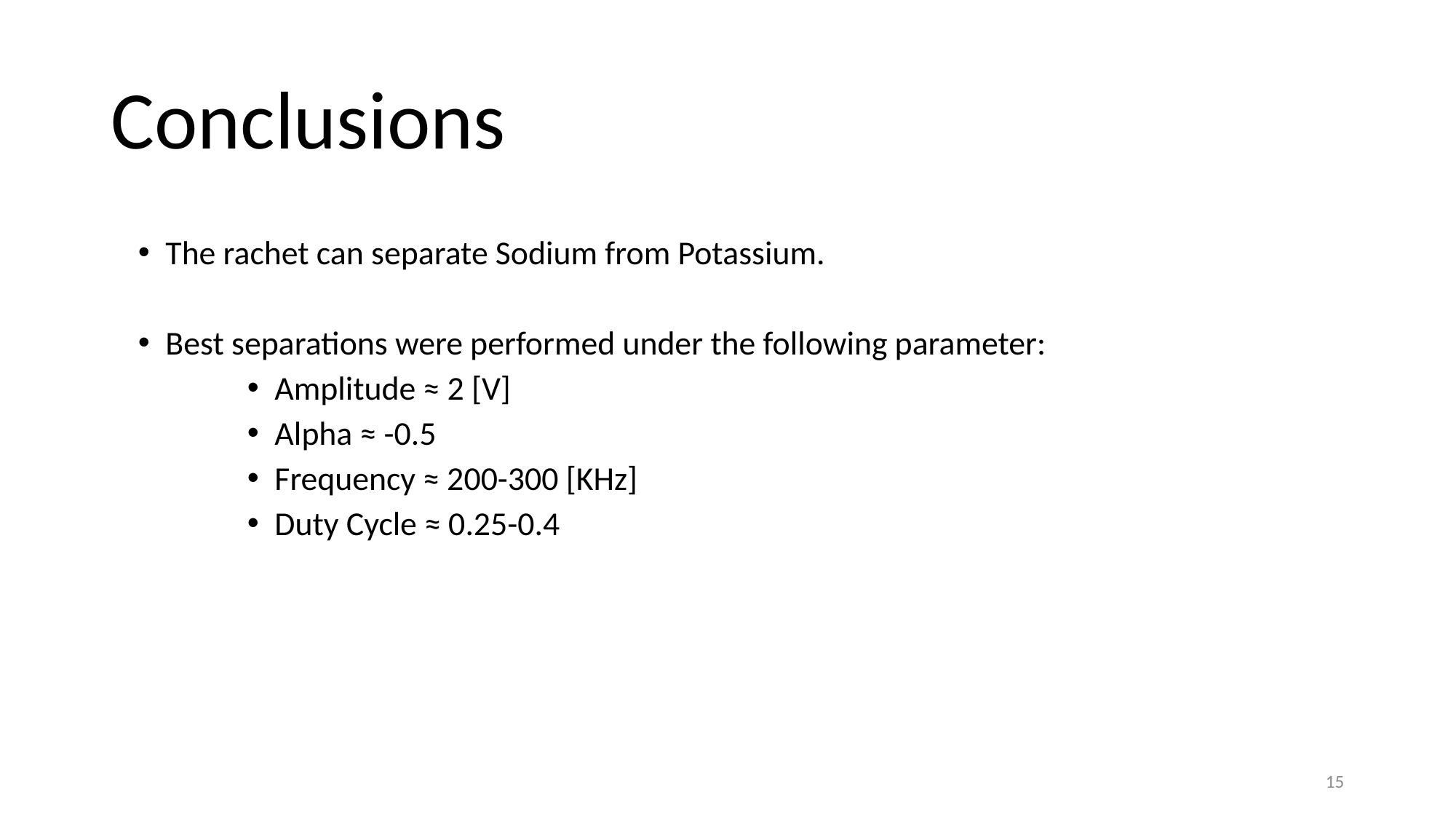

# Conclusions
The rachet can separate Sodium from Potassium.

Best separations were performed under the following parameter:
Amplitude ≈ 2 [V]
Alpha ≈ -0.5
Frequency ≈ 200-300 [KHz]
Duty Cycle ≈ 0.25-0.4

15